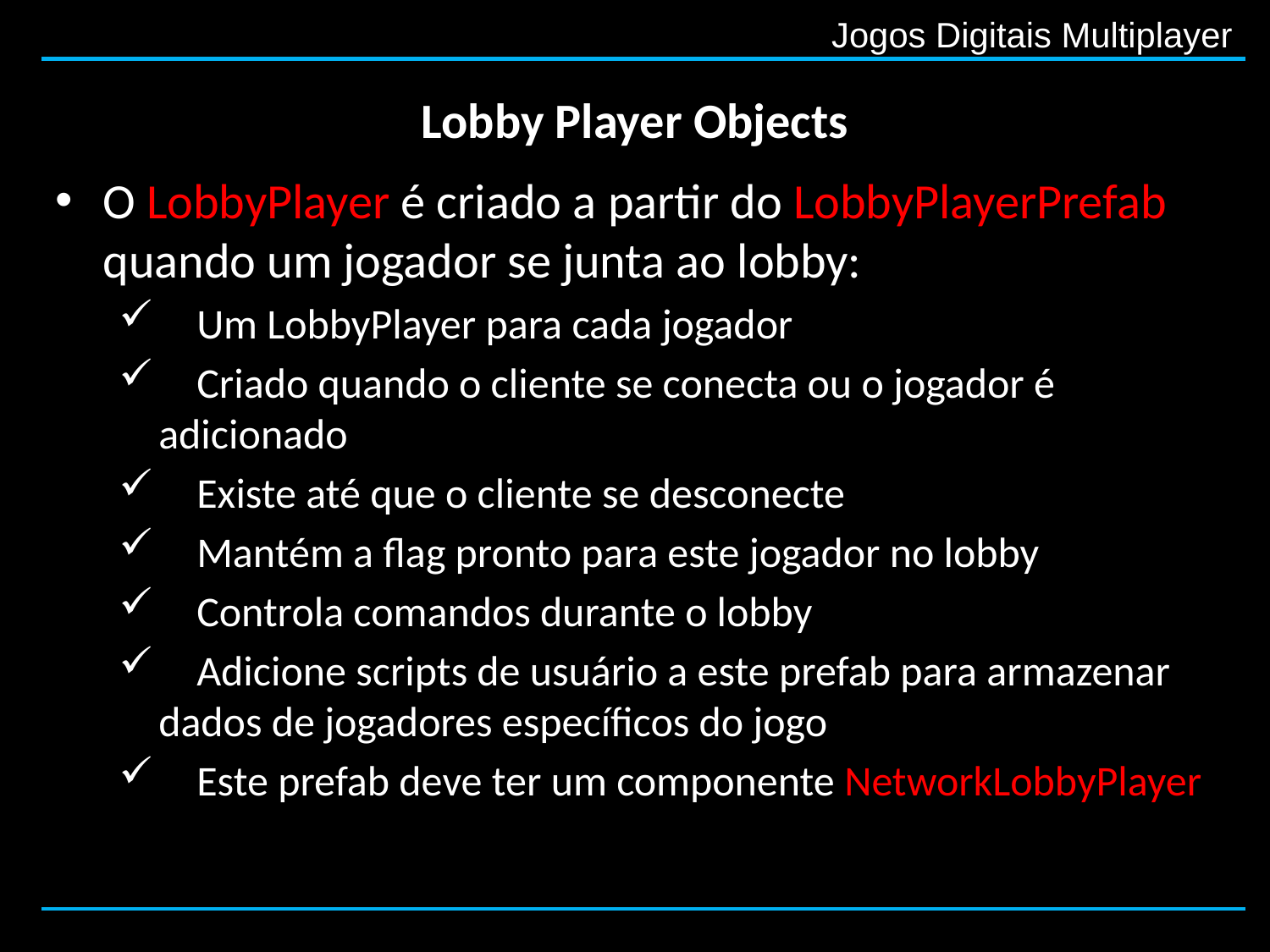

# Lobby Player Objects
O LobbyPlayer é criado a partir do LobbyPlayerPrefab quando um jogador se junta ao lobby:
    Um LobbyPlayer para cada jogador
    Criado quando o cliente se conecta ou o jogador é adicionado
    Existe até que o cliente se desconecte
    Mantém a flag pronto para este jogador no lobby
    Controla comandos durante o lobby
    Adicione scripts de usuário a este prefab para armazenar dados de jogadores específicos do jogo
    Este prefab deve ter um componente NetworkLobbyPlayer